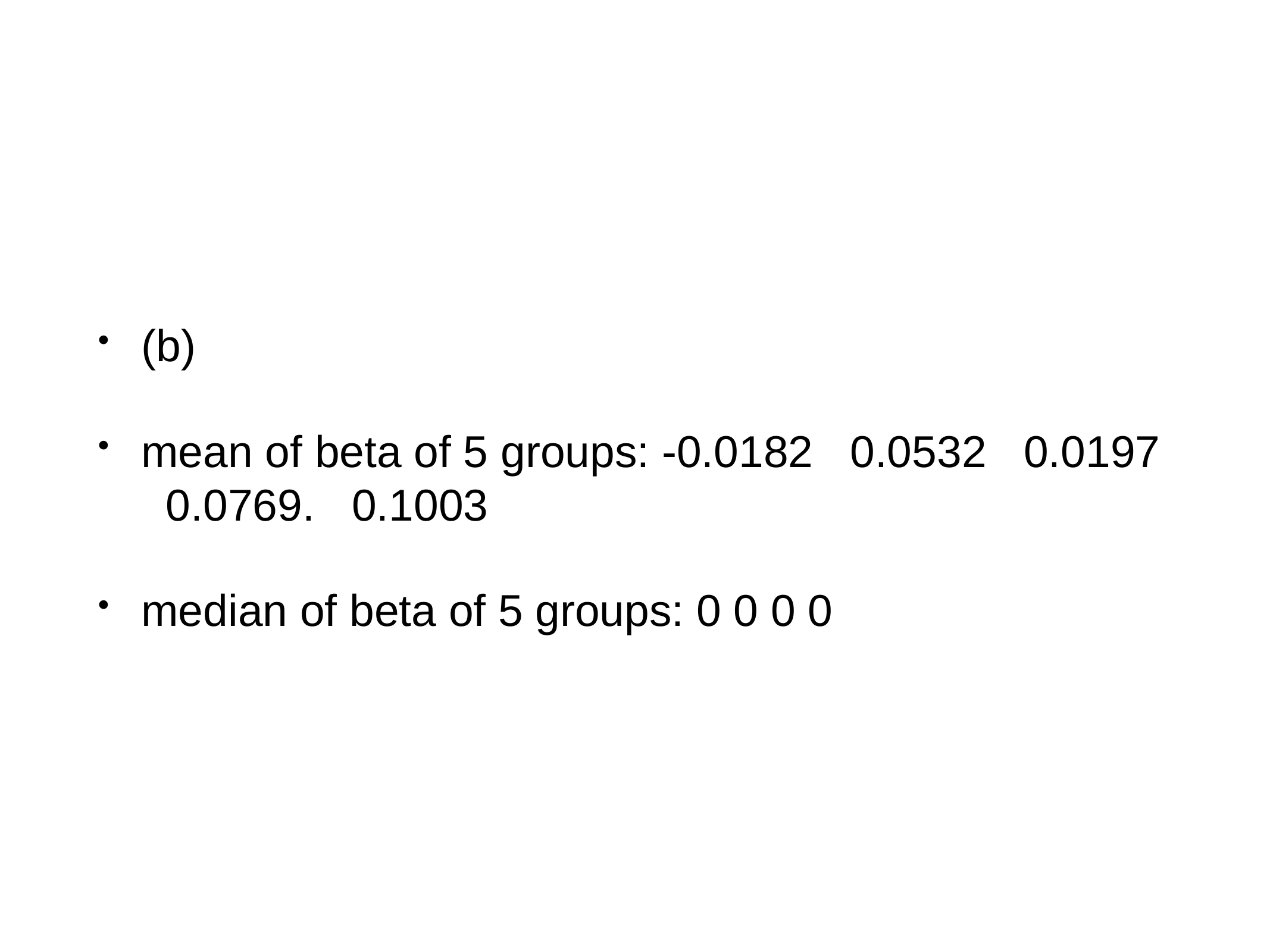

(b)
mean of beta of 5 groups: -0.0182   0.0532   0.0197   0.0769.   0.1003
median of beta of 5 groups: 0 0 0 0